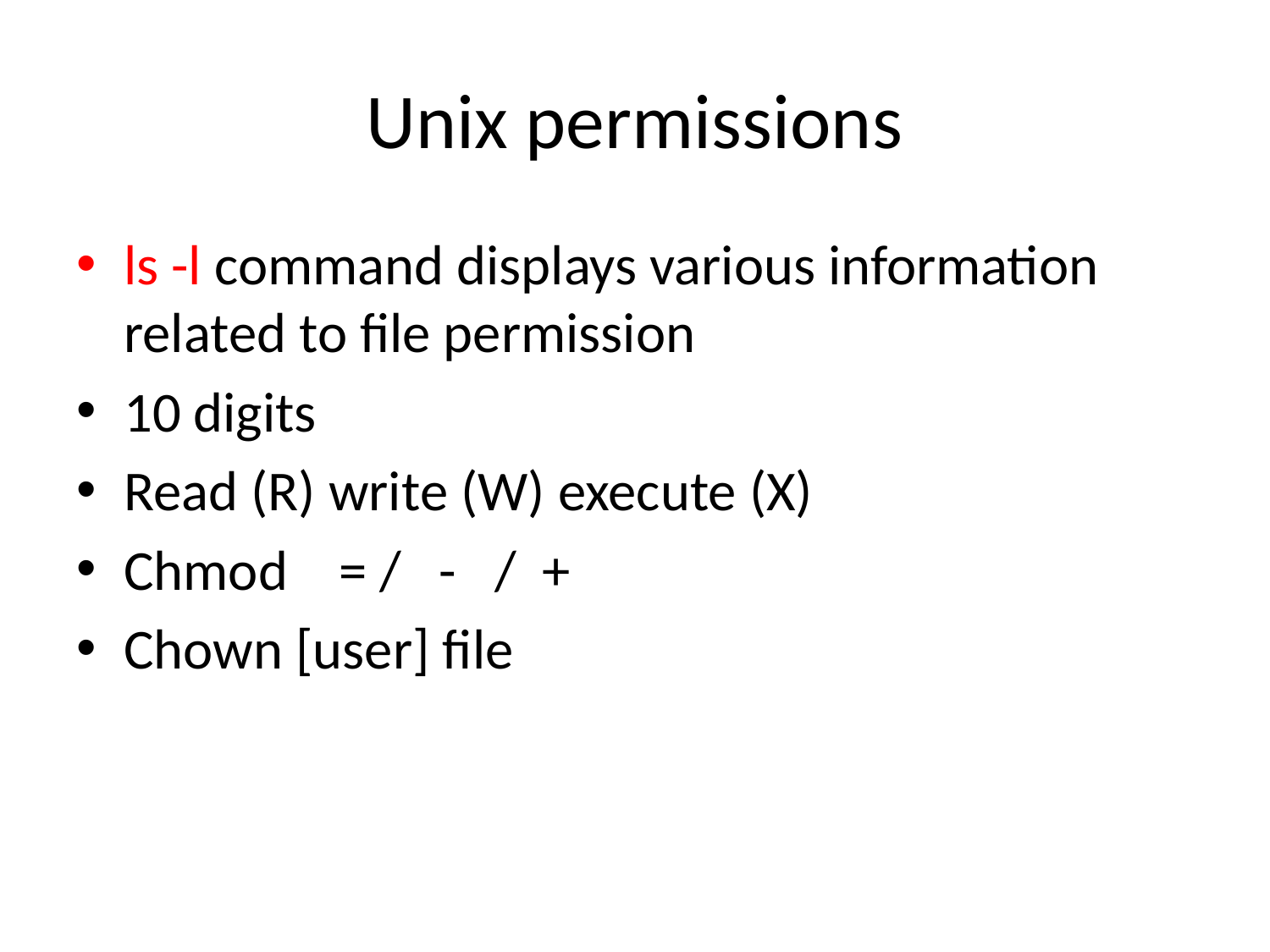

# Unix permissions
ls -l command displays various information related to file permission
10 digits
Read (R) write (W) execute (X)
Chmod    = /   -   /  +
Chown [user] file